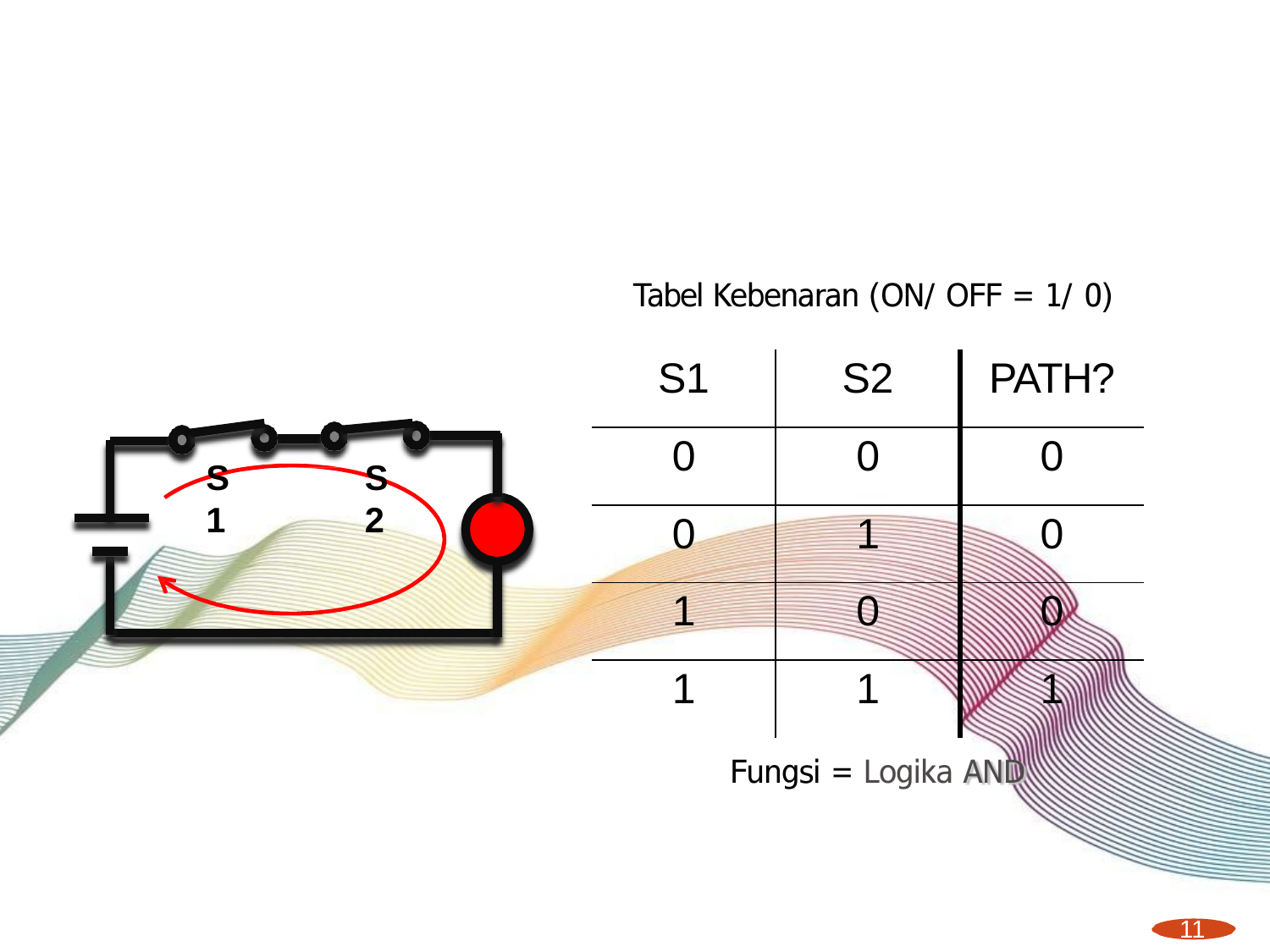

Tabel Kebenaran (ON/ OFF = 1/ 0)
| S1 | S2 | PATH? |
| --- | --- | --- |
| 0 | 0 | 0 |
| 0 | 1 | 0 |
| 1 | 0 | 0 |
| 1 | 1 | 1 |

S1
S2

Fungsi = Logika AND
11